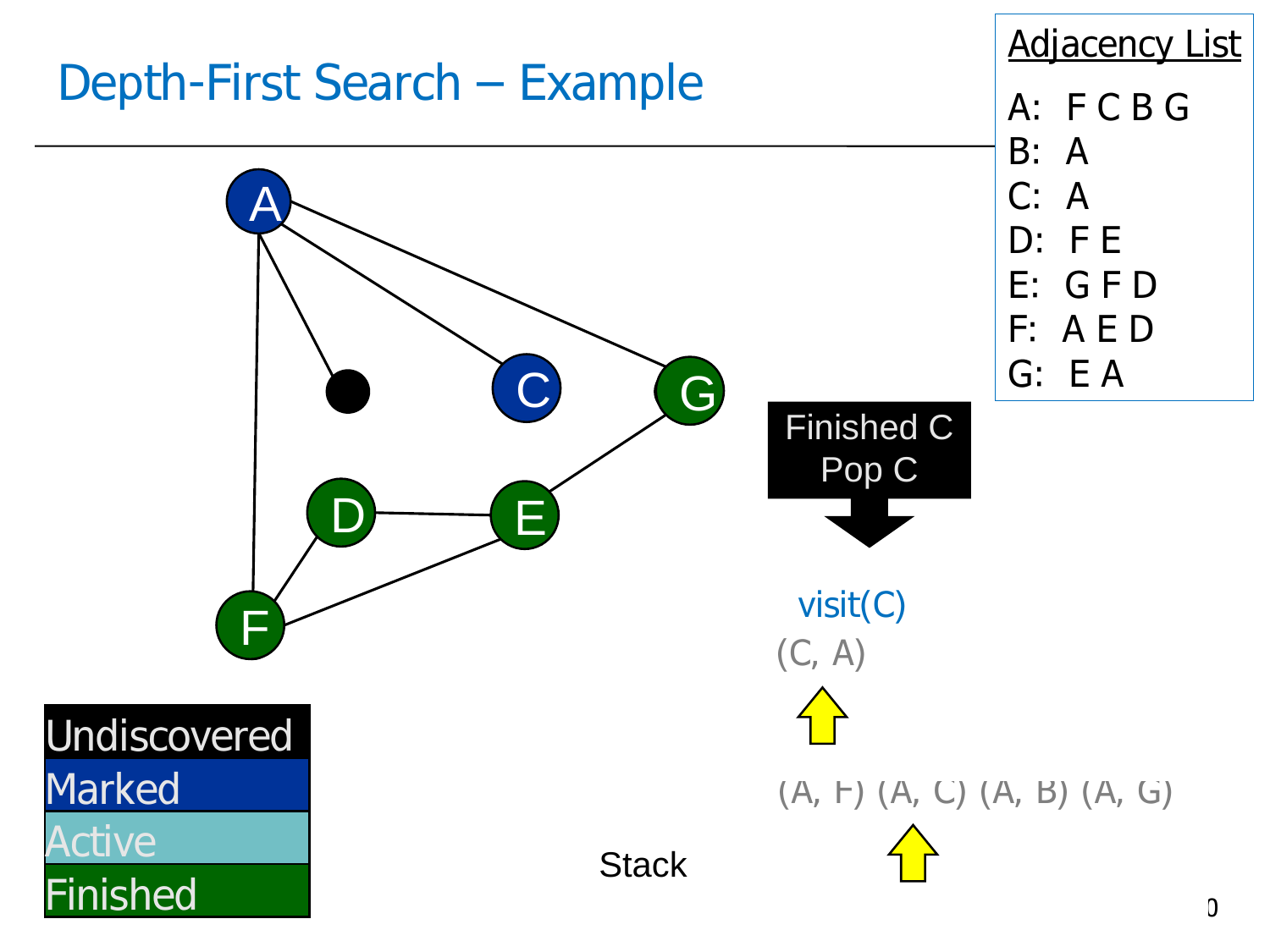

Adjacency List
A:  F C B G
B:  A
C:  A
D:  F E
E:  G F D
F:  A E D
G:  E A
# Depth-First Search – Example
 A
A
 C
 G
B
C
G
Finished C
Pop C

  visit(C)
(C, A)

visit(A)
(A, F) (A, C) (A, B) (A, G)

Stack

 D
 E
D
E
 F
F
Undiscovered
Marked
Active
Finished
50